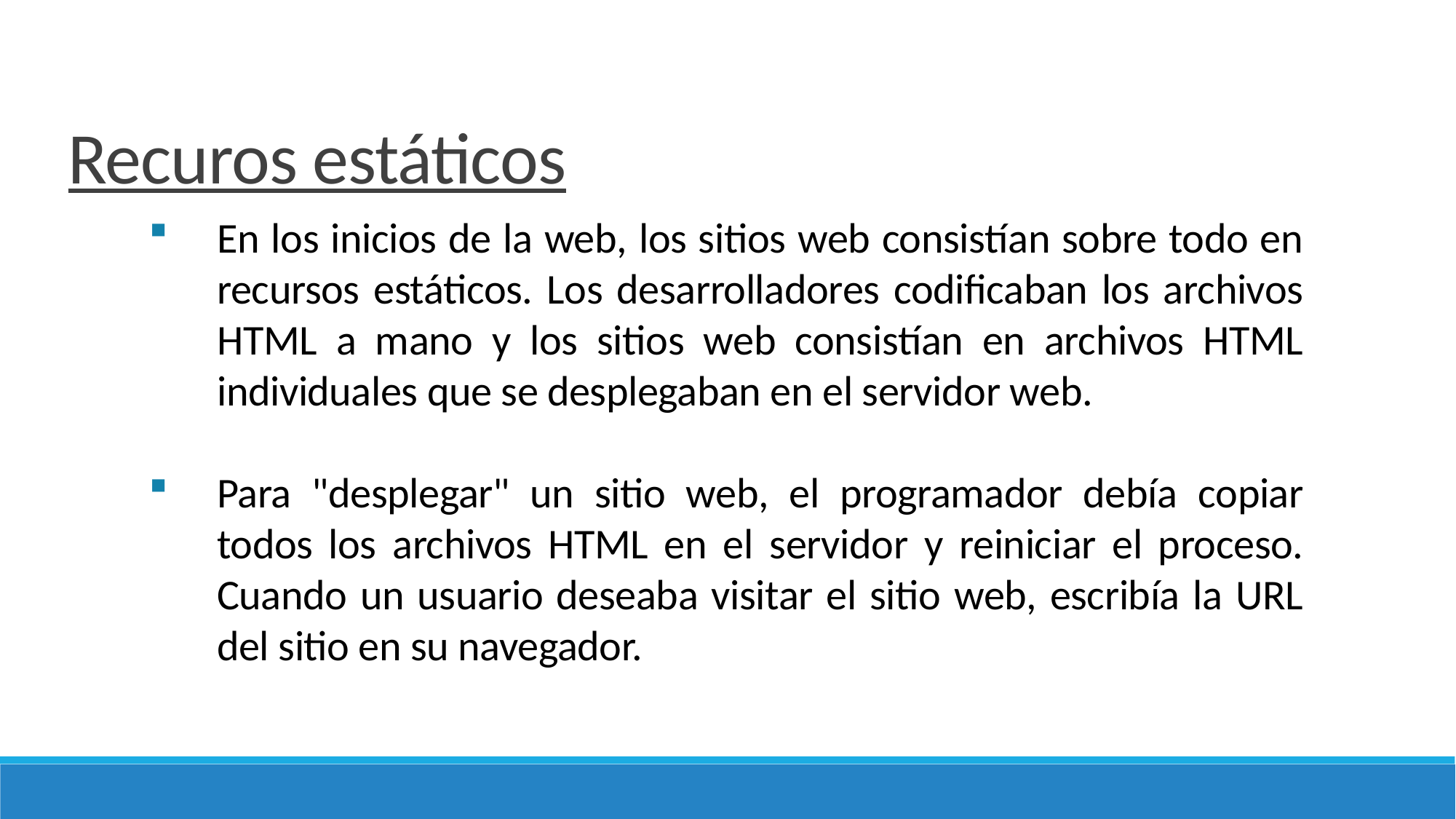

# Recuros estáticos
En los inicios de la web, los sitios web consistían sobre todo en recursos estáticos. Los desarrolladores codificaban los archivos HTML a mano y los sitios web consistían en archivos HTML individuales que se desplegaban en el servidor web.

Para "desplegar" un sitio web, el programador debía copiar todos los archivos HTML en el servidor y reiniciar el proceso. Cuando un usuario deseaba visitar el sitio web, escribía la URL del sitio en su navegador.